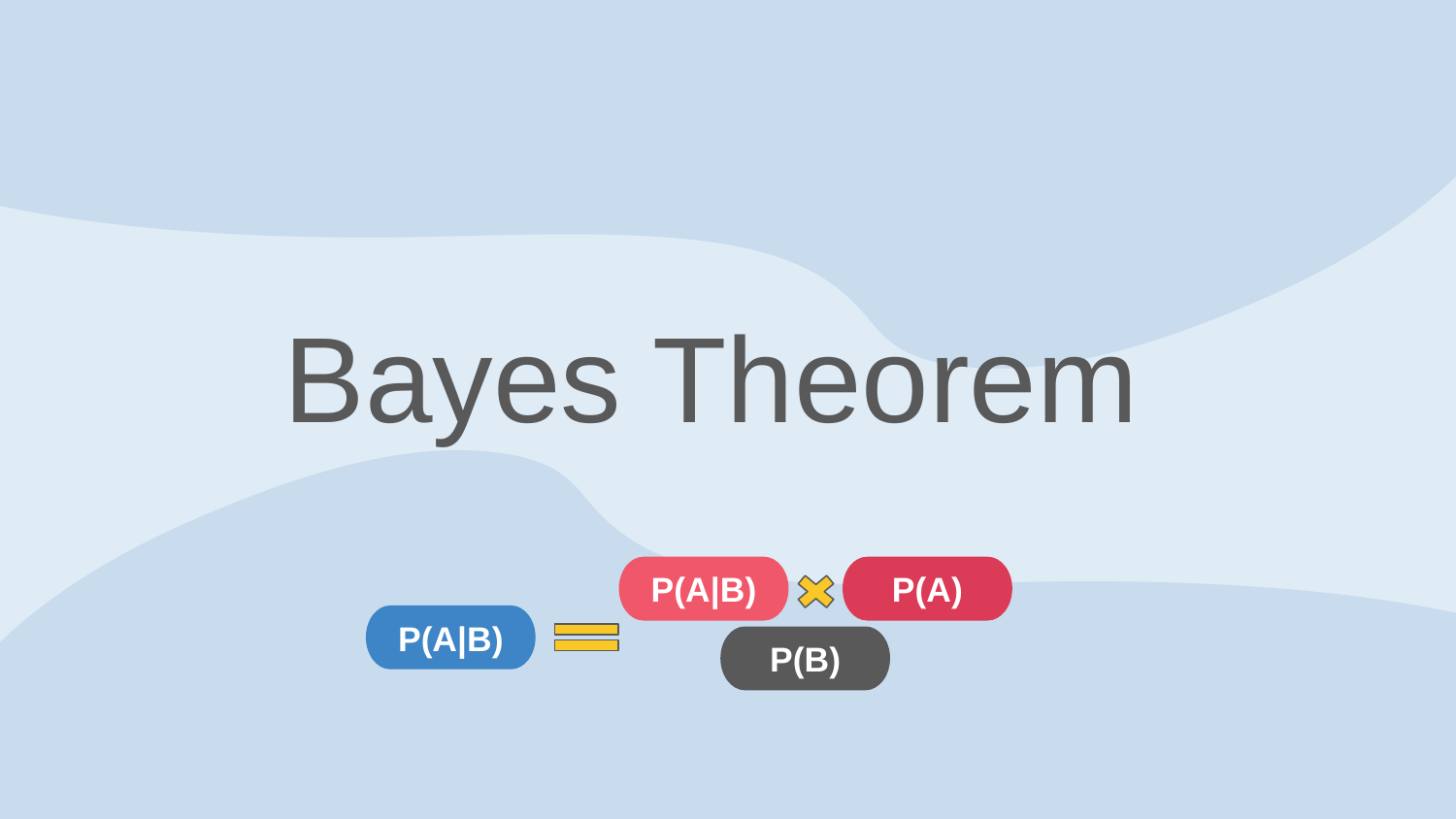

# Bayes Theorem
P(A|B)
P(A)

P(A|B)

P(B)